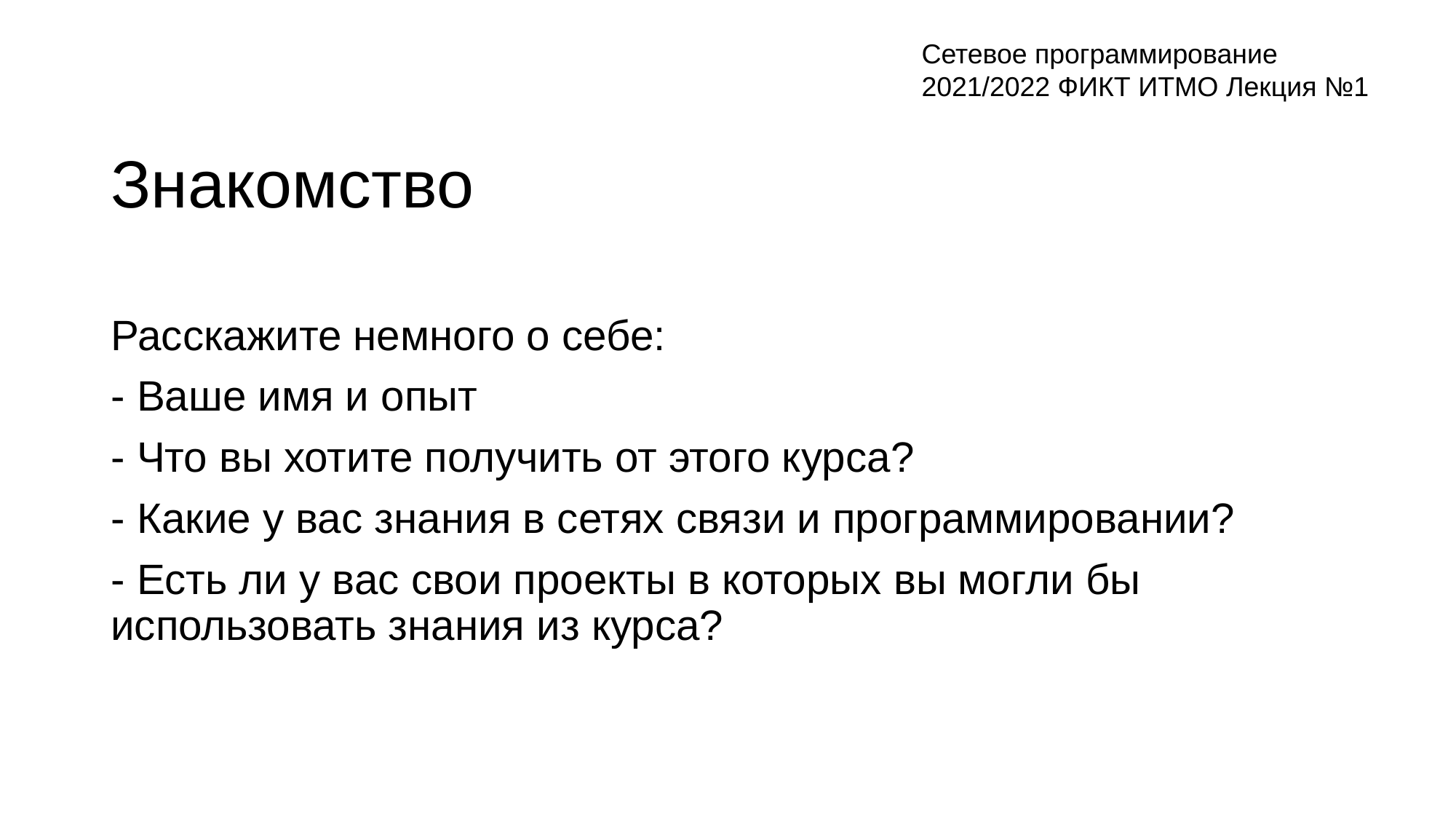

Сетевое программирование
2021/2022 ФИКТ ИТМО Лекция №1
# Знакомство
Расскажите немного о себе:
- Ваше имя и опыт
- Что вы хотите получить от этого курса?
- Какие у вас знания в сетях связи и программировании?
- Есть ли у вас свои проекты в которых вы могли бы использовать знания из курса?